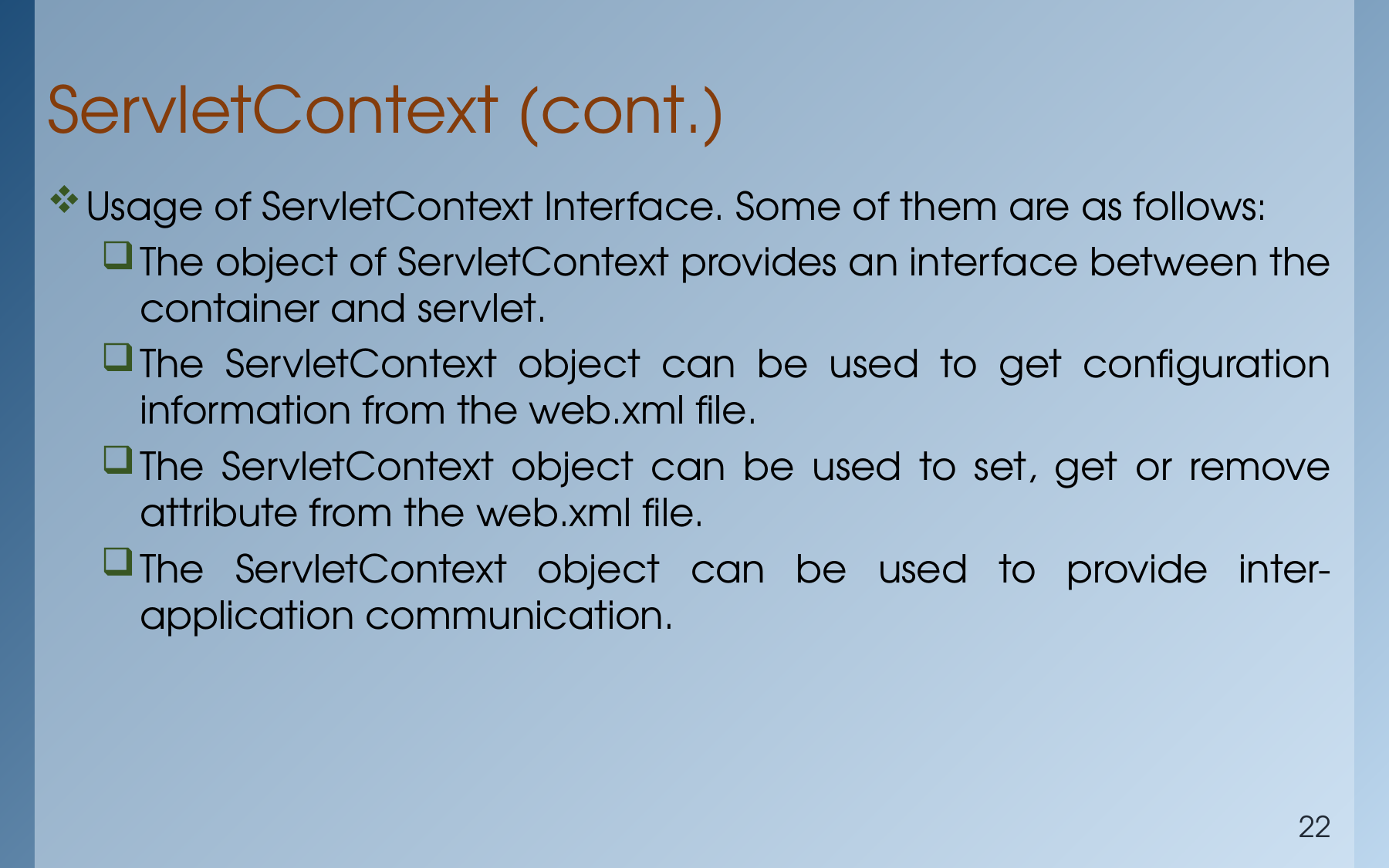

# ServletContext (cont.)
Usage of ServletContext Interface. Some of them are as follows:
The object of ServletContext provides an interface between the container and servlet.
The ServletContext object can be used to get configuration information from the web.xml file.
The ServletContext object can be used to set, get or remove attribute from the web.xml file.
The ServletContext object can be used to provide inter-application communication.

22